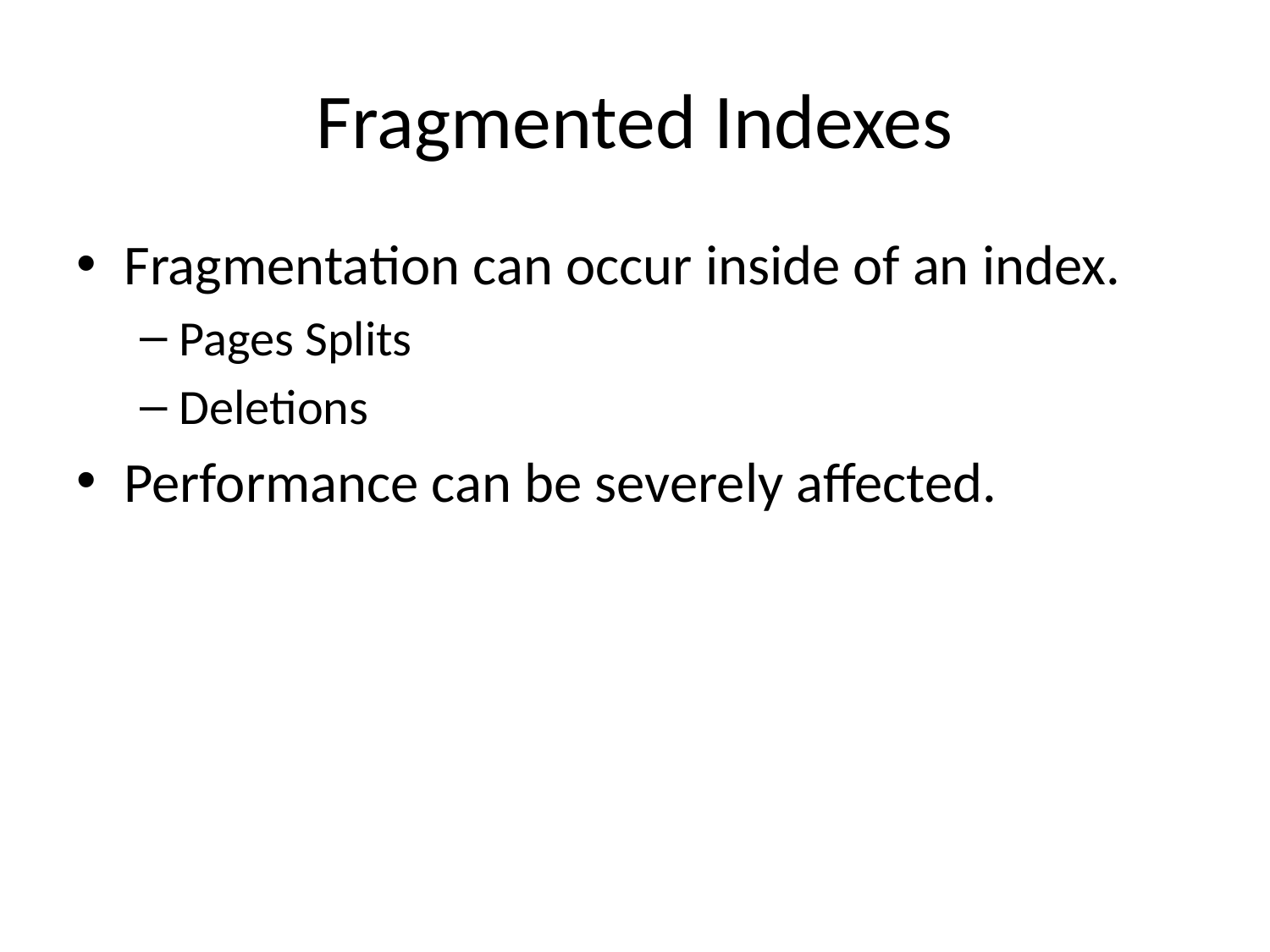

# Fragmented Indexes
Fragmentation can occur inside of an index.
Pages Splits
Deletions
Performance can be severely affected.